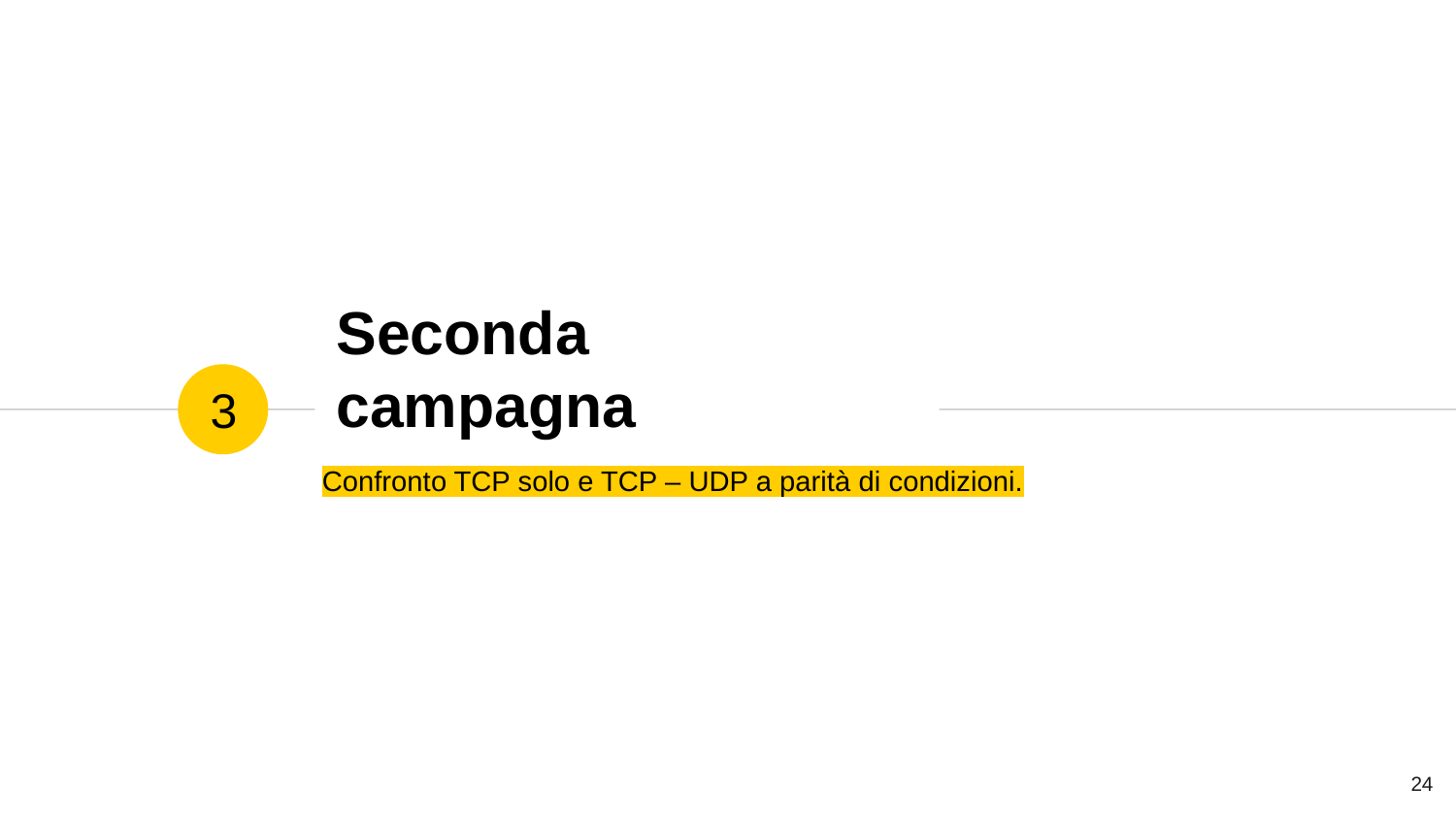

# Seconda campagna
3
Confronto TCP solo e TCP – UDP a parità di condizioni.
24